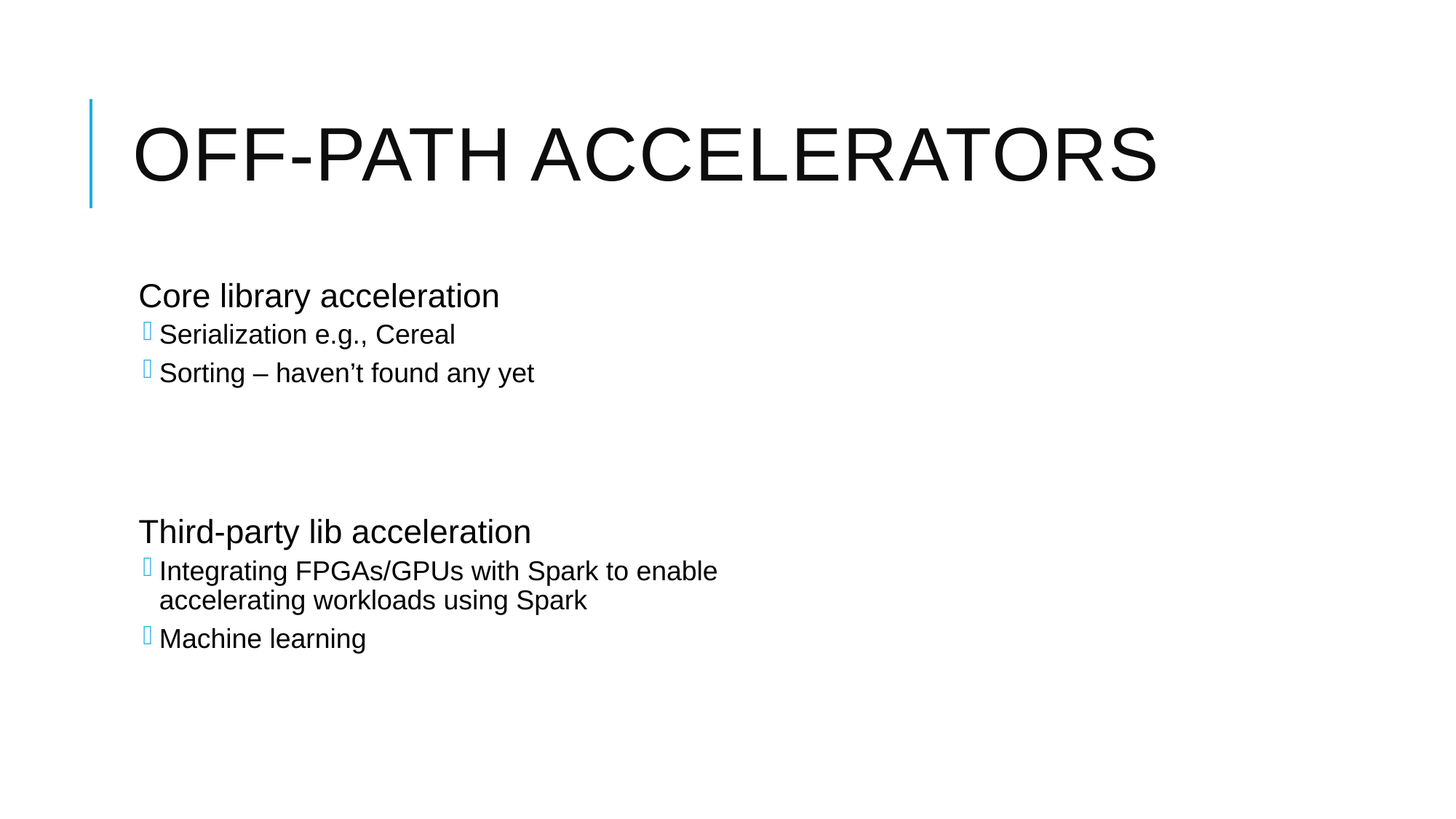

# Off-path ACCELERATORS
Core library acceleration
Serialization e.g., Cereal
Sorting – haven’t found any yet

Third-party lib acceleration
Integrating FPGAs/GPUs with Spark to enable accelerating workloads using Spark
Machine learning